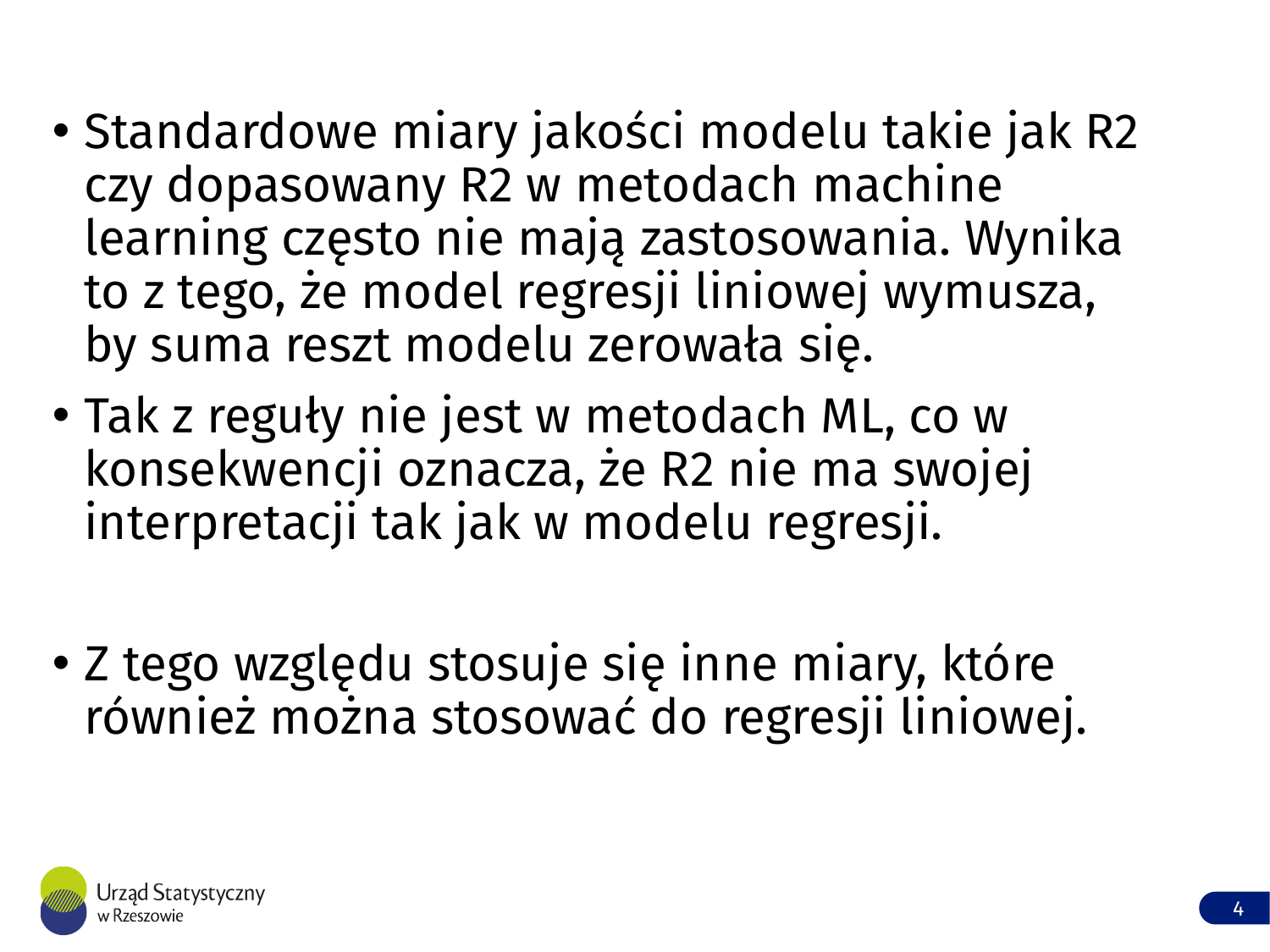

Standardowe miary jakości modelu takie jak R2 czy dopasowany R2 w metodach machine learning często nie mają zastosowania. Wynika to z tego, że model regresji liniowej wymusza, by suma reszt modelu zerowała się.
Tak z reguły nie jest w metodach ML, co w konsekwencji oznacza, że R2 nie ma swojej interpretacji tak jak w modelu regresji.

Z tego względu stosuje się inne miary, które również można stosować do regresji liniowej.

4